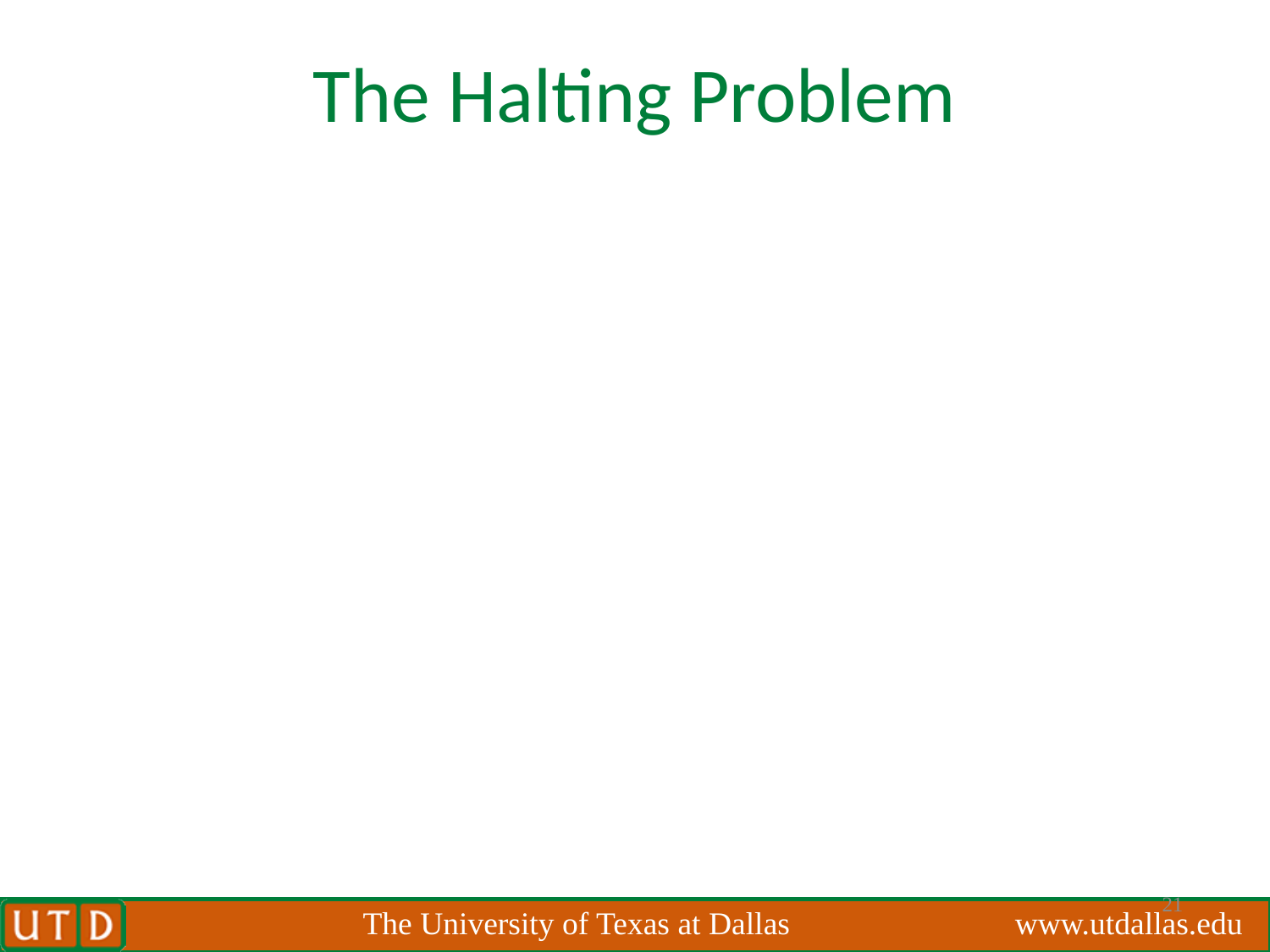

# The Halting Problem
The Halting Problem asks whether it is possible to devise a procedure H that takes as input the code of another (arbitrary)  procedure P and the input I to that procedure and decides (returns yes or no) whether P(I) will eventually halt with the given input.

The Halting Problem  is not solvable. The proof will be by contradiction and because such a procedure cannot exist

We will assume such a procedure exists and lead to a contradiction.
21